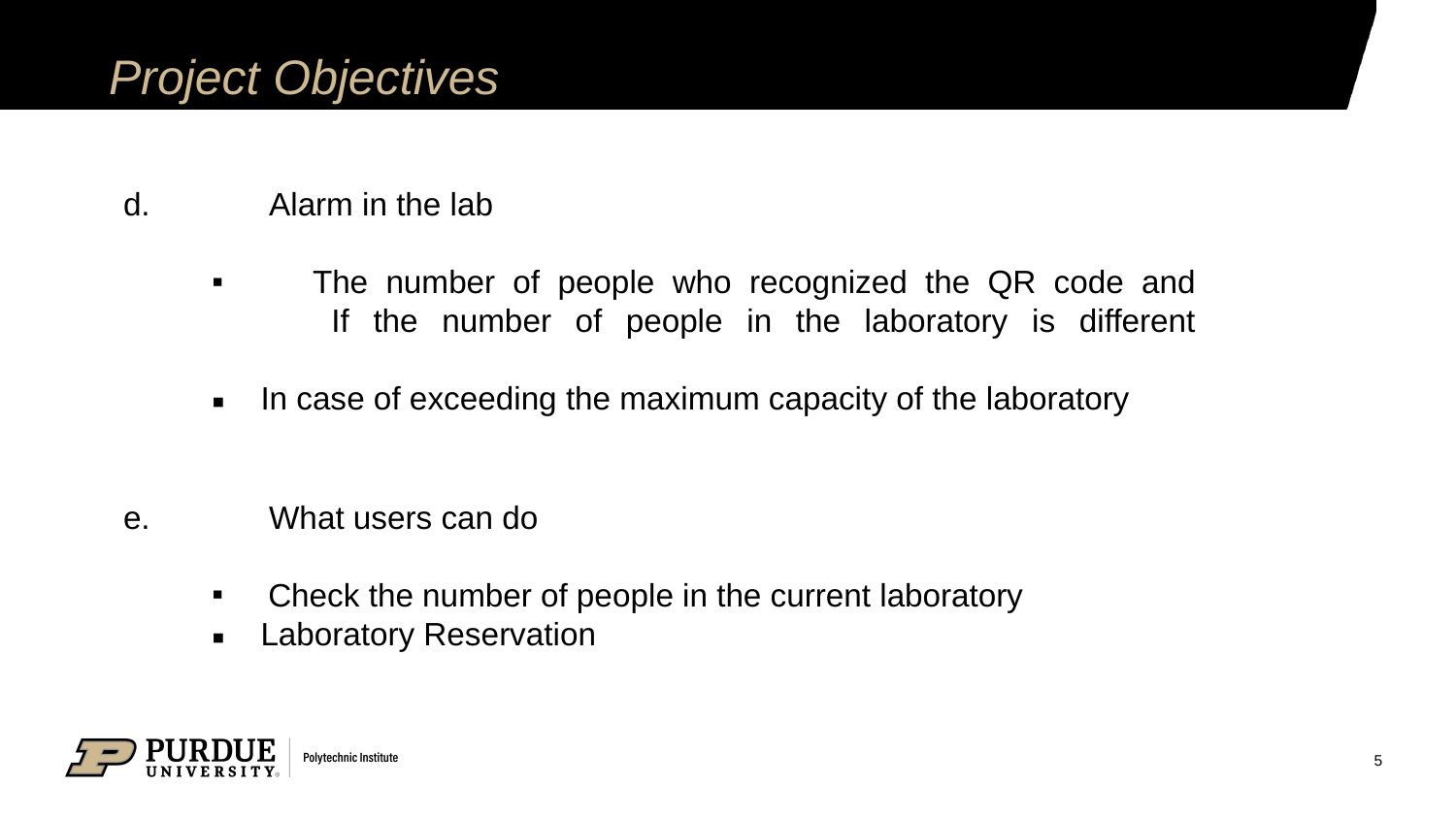

# Project Objectives
d. 	Alarm in the lab
     The number of people who recognized the QR code and
     If the number of people in the laboratory is different
    In case of exceeding the maximum capacity of the laboratory

e. 	What users can do
     Check the number of people in the current laboratory
    Laboratory Reservation
5